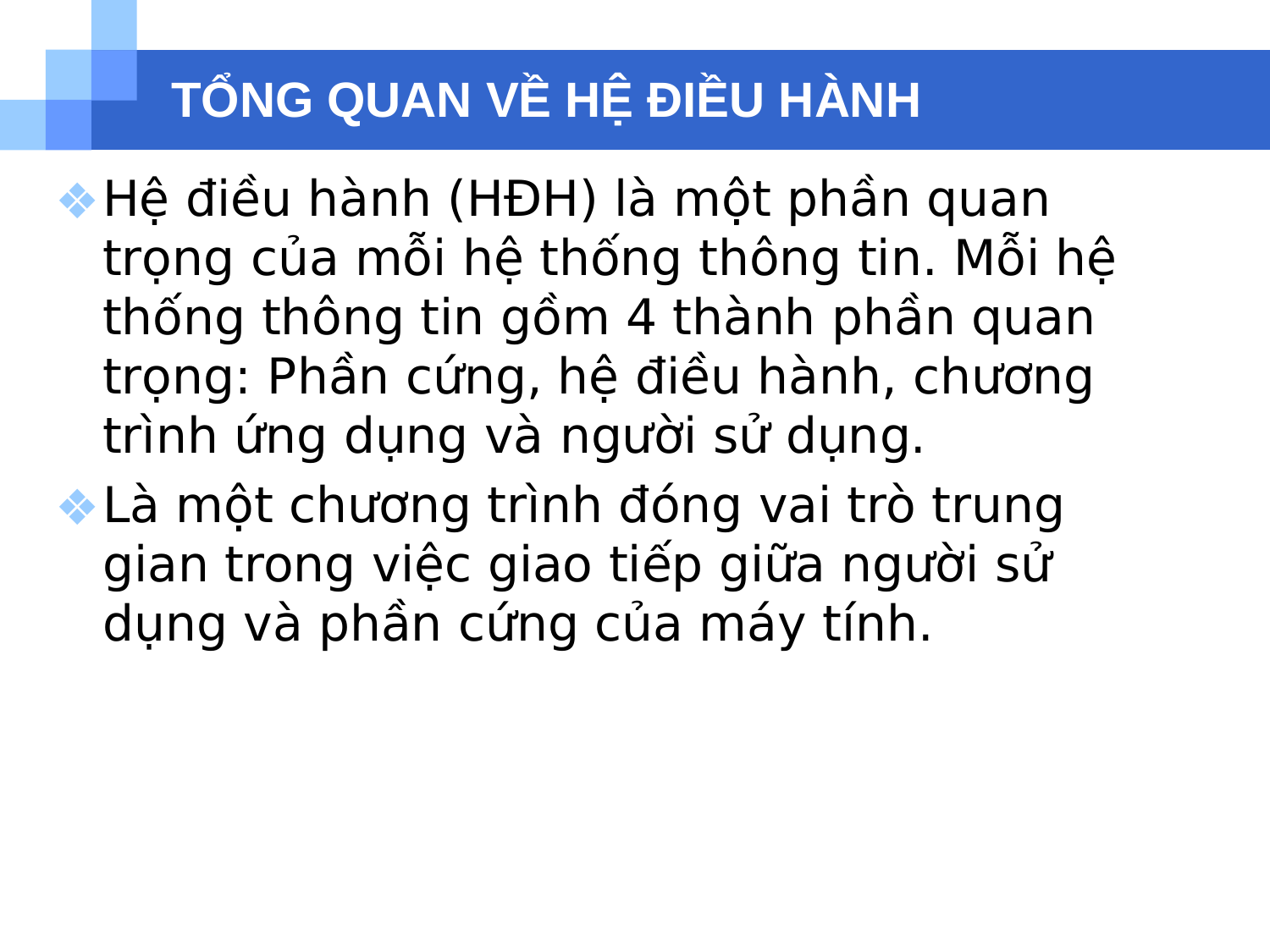

# TỔNG QUAN VỀ HỆ ĐIỀU HÀNH
Hệ điều hành (HĐH) là một phần quan trọng của mỗi hệ thống thông tin. Mỗi hệ thống thông tin gồm 4 thành phần quan trọng: Phần cứng, hệ điều hành, chương trình ứng dụng và người sử dụng.
Là một chương trình đóng vai trò trung gian trong việc giao tiếp giữa người sử dụng và phần cứng của máy tính.